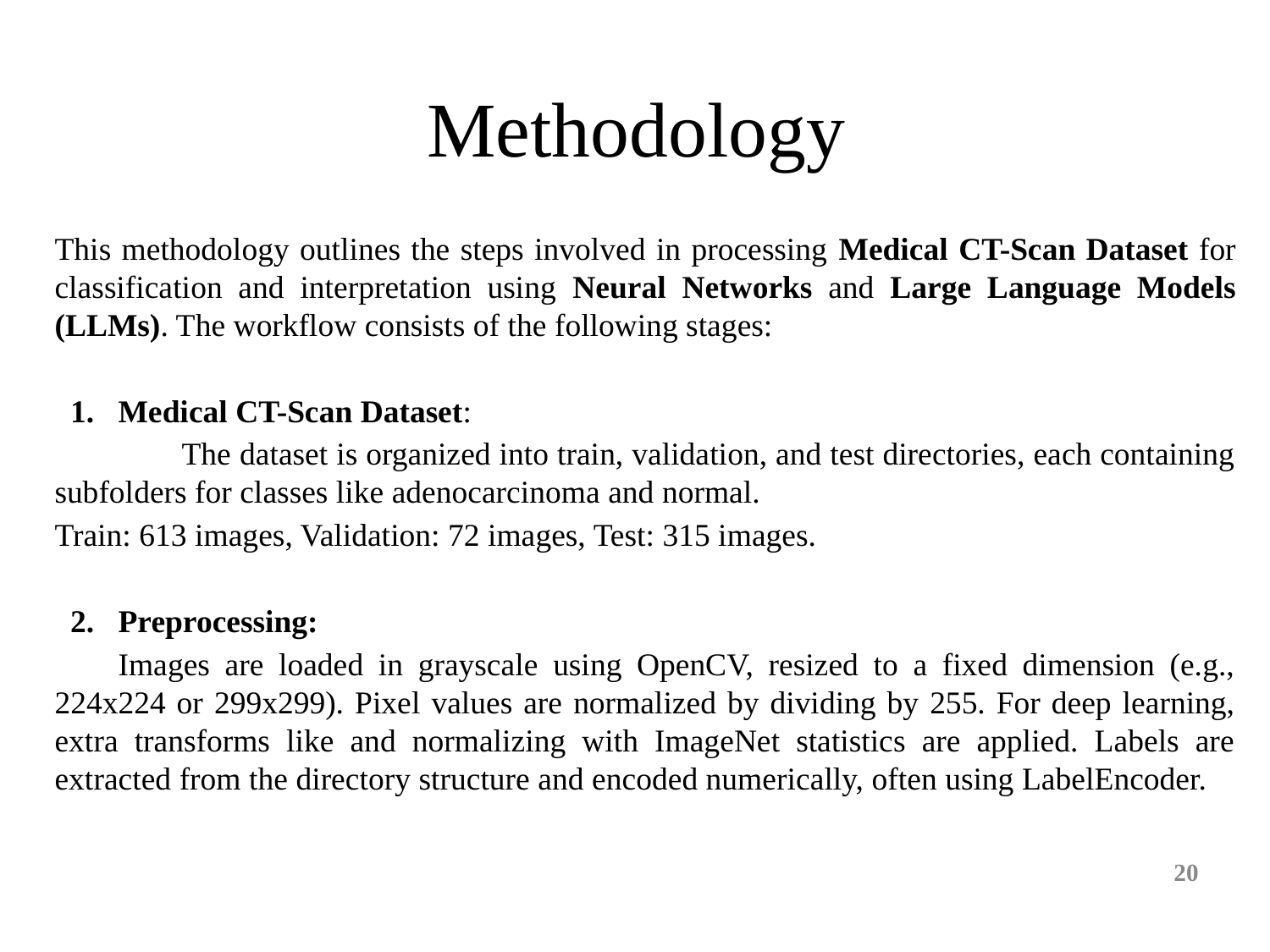

# Methodology
This methodology outlines the steps involved in processing Medical CT-Scan Dataset for classification and interpretation using Neural Networks and Large Language Models (LLMs). The workflow consists of the following stages:

Medical CT-Scan Dataset:
	The dataset is organized into train, validation, and test directories, each containing subfolders for classes like adenocarcinoma and normal.
Train: 613 images, Validation: 72 images, Test: 315 images.

Preprocessing:
Images are loaded in grayscale using OpenCV, resized to a fixed dimension (e.g., 224x224 or 299x299). Pixel values are normalized by dividing by 255. For deep learning, extra transforms like and normalizing with ImageNet statistics are applied. Labels are extracted from the directory structure and encoded numerically, often using LabelEncoder.
20